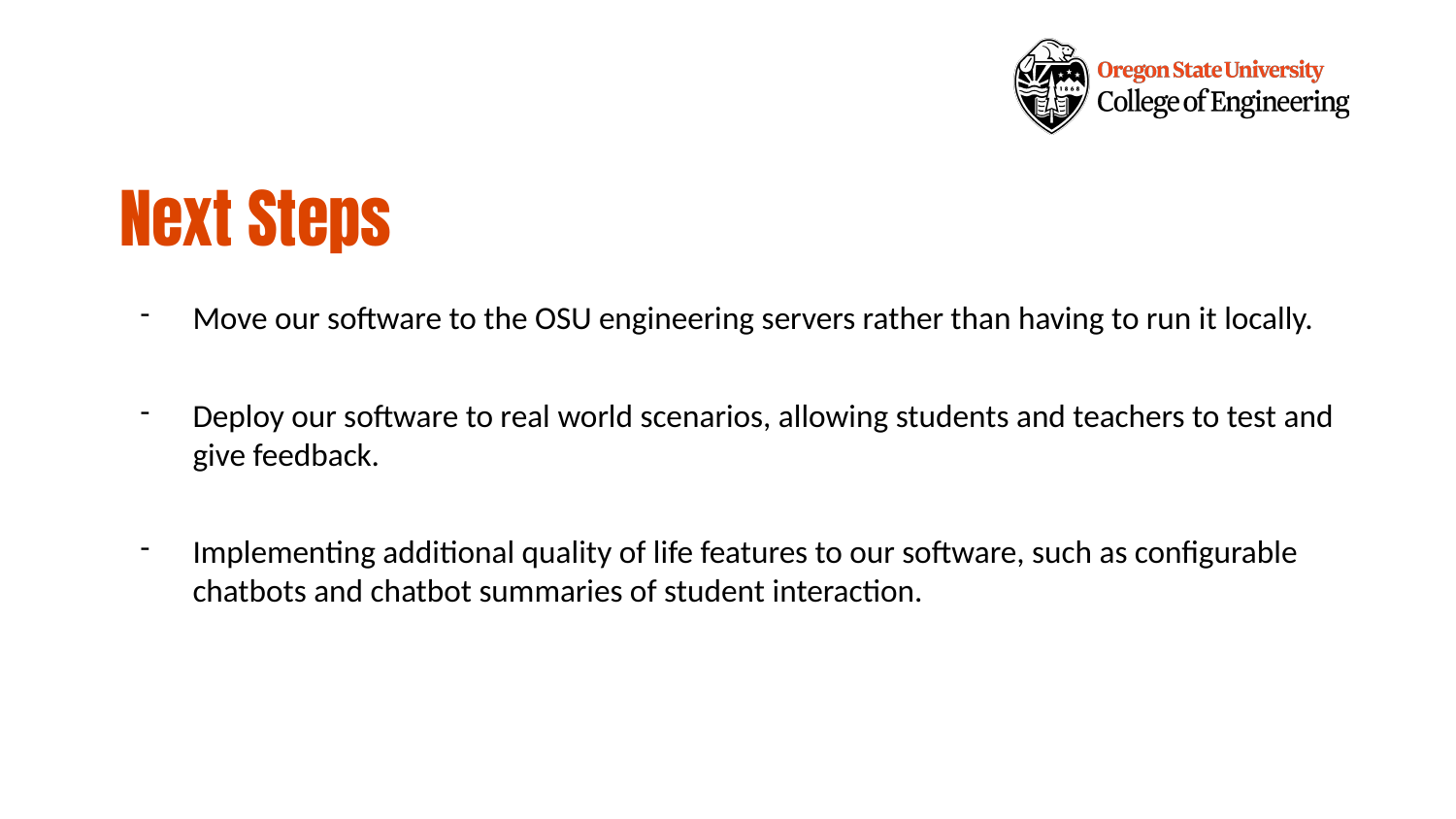

# Next Steps
Move our software to the OSU engineering servers rather than having to run it locally.

Deploy our software to real world scenarios, allowing students and teachers to test and give feedback.

Implementing additional quality of life features to our software, such as configurable chatbots and chatbot summaries of student interaction.